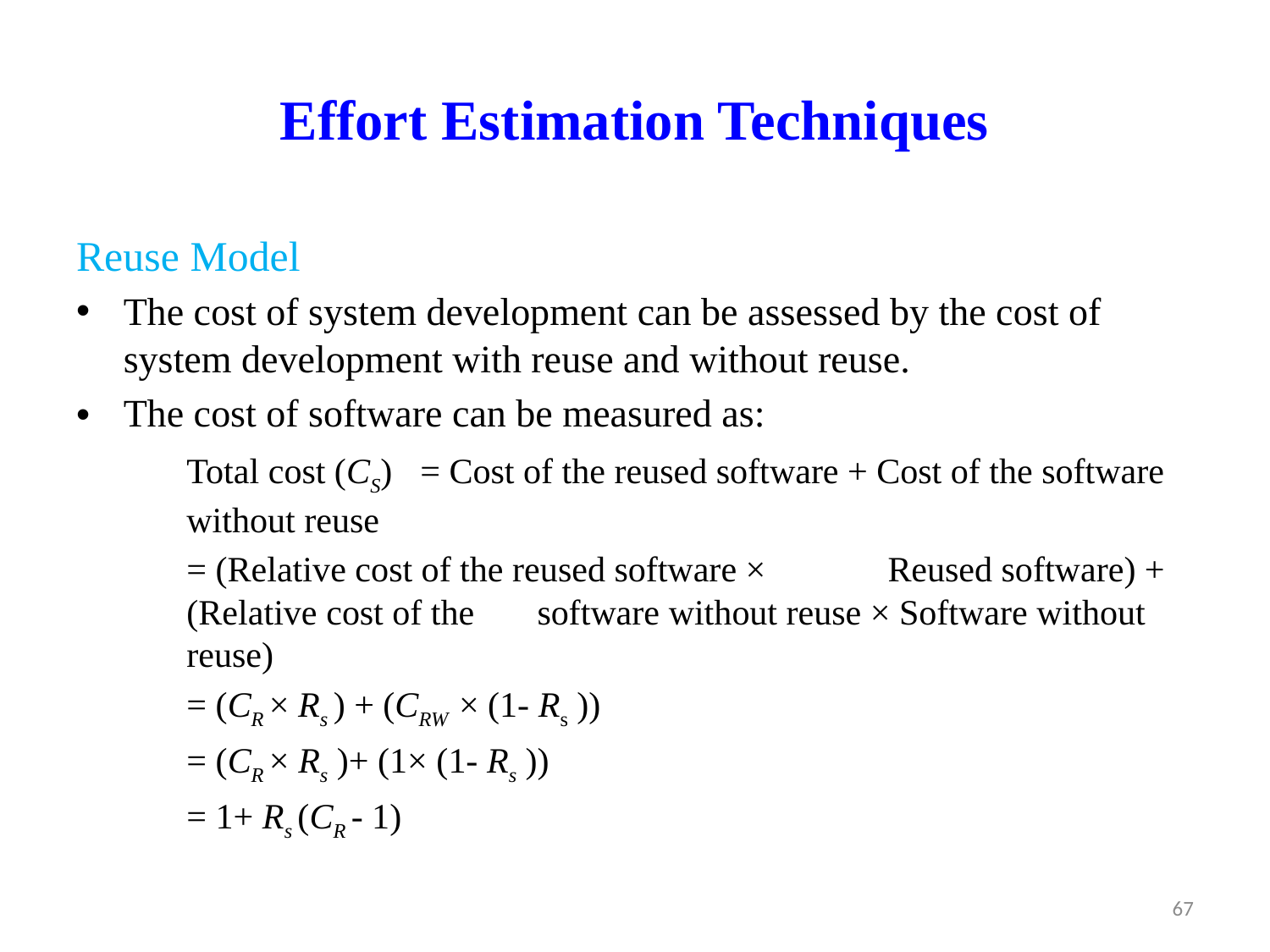

# Effort Estimation Techniques
Reuse Model
The cost of system development can be assessed by the cost of system development with reuse and without reuse.
The cost of software can be measured as:
Total cost (CS) 	= Cost of the reused software + Cost of the software 			without reuse
			= (Relative cost of the reused software × 				Reused software) + (Relative cost of the 				software without reuse × Software without reuse)
			= (CR × Rѕ ) + (CRW  × (1- Rѕ ))
			= (CR × Rѕ )+ (1× (1- Rѕ ))
			= 1+ Rѕ (CR - 1)
67